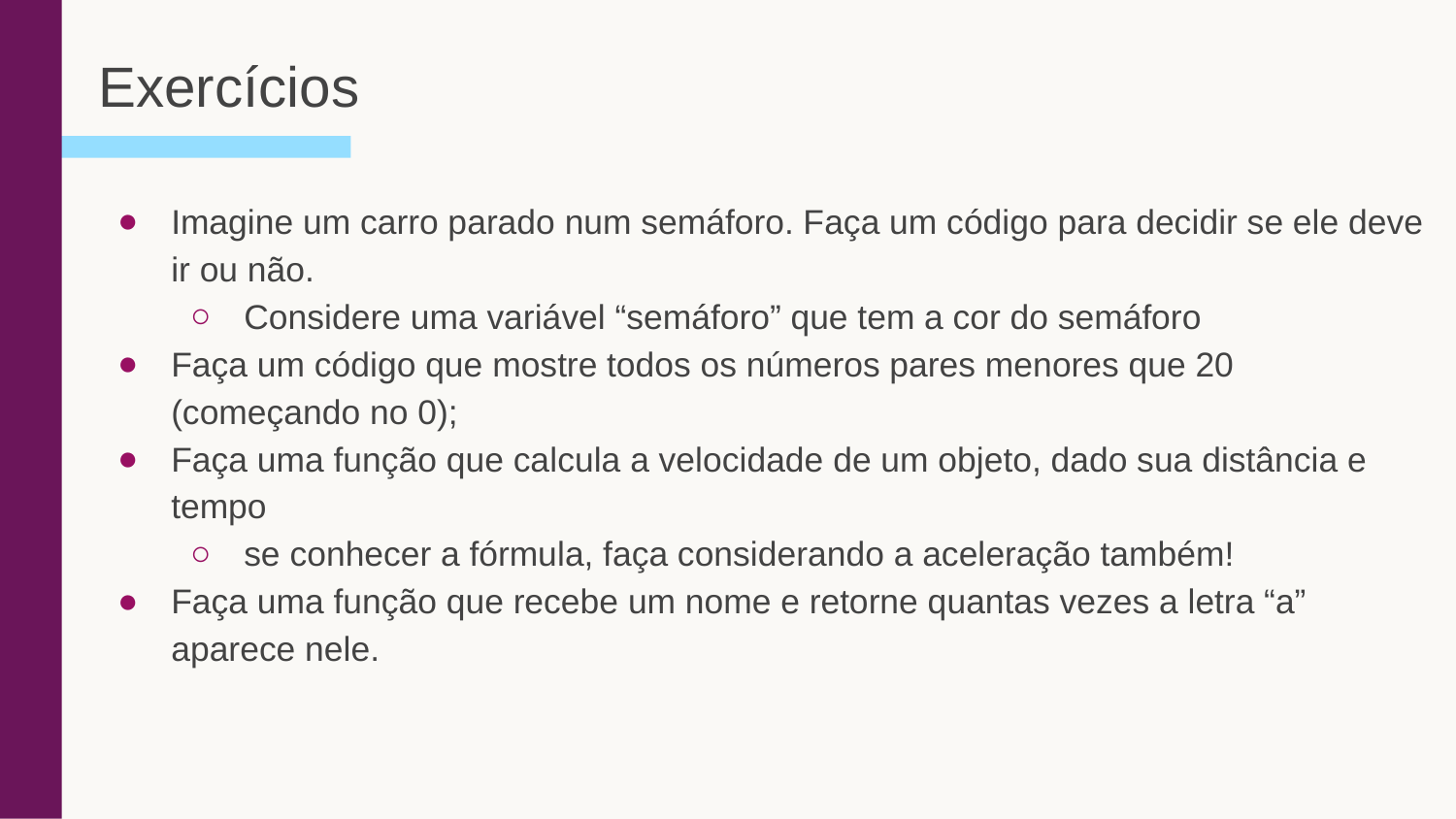

# Exercícios
Imagine um carro parado num semáforo. Faça um código para decidir se ele deve ir ou não.
Considere uma variável “semáforo” que tem a cor do semáforo
Faça um código que mostre todos os números pares menores que 20 (começando no 0);
Faça uma função que calcula a velocidade de um objeto, dado sua distância e tempo
se conhecer a fórmula, faça considerando a aceleração também!
Faça uma função que recebe um nome e retorne quantas vezes a letra “a” aparece nele.